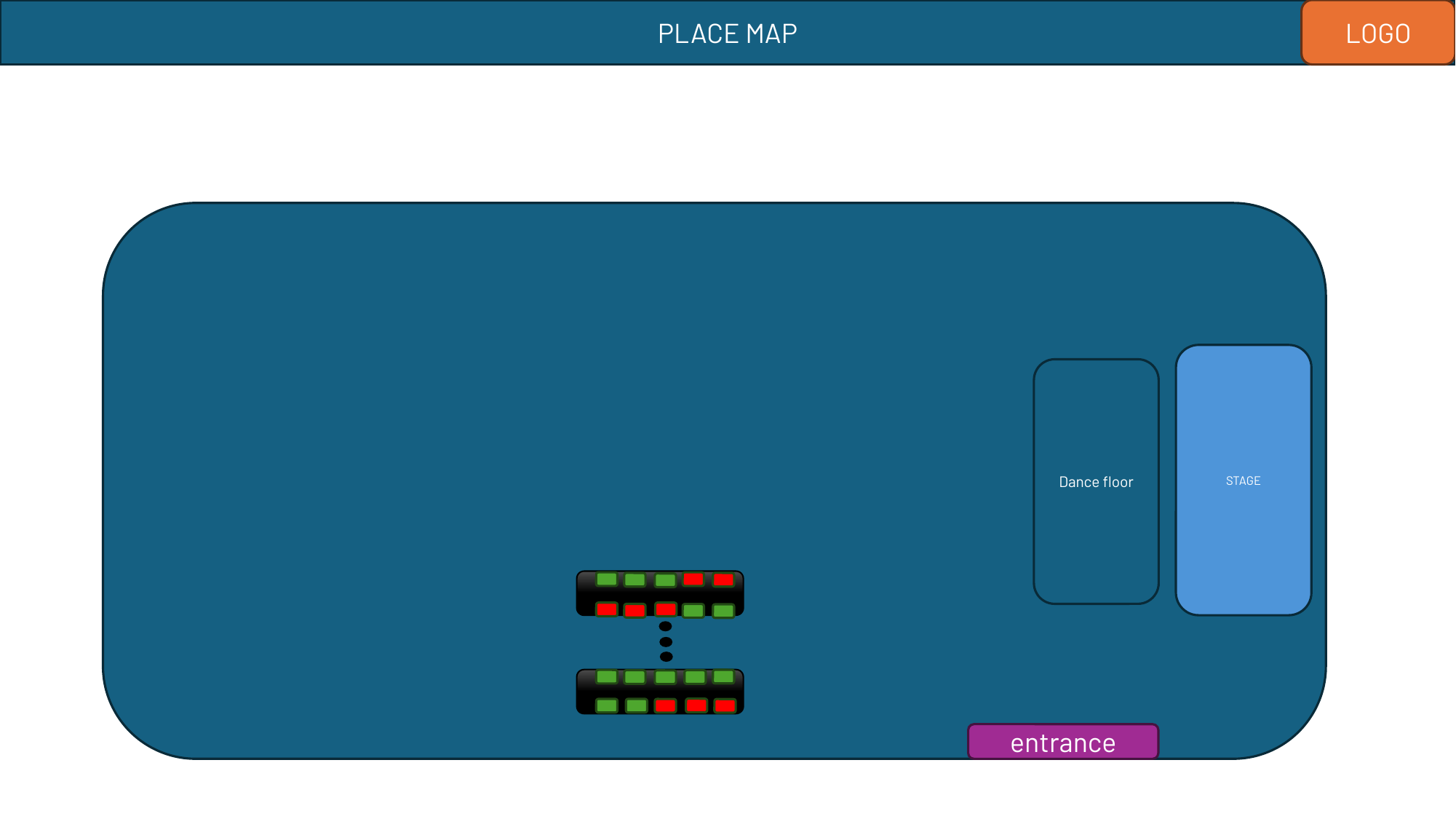

PLACE MAP
LOGO

STAGE
Dance floor

entrance